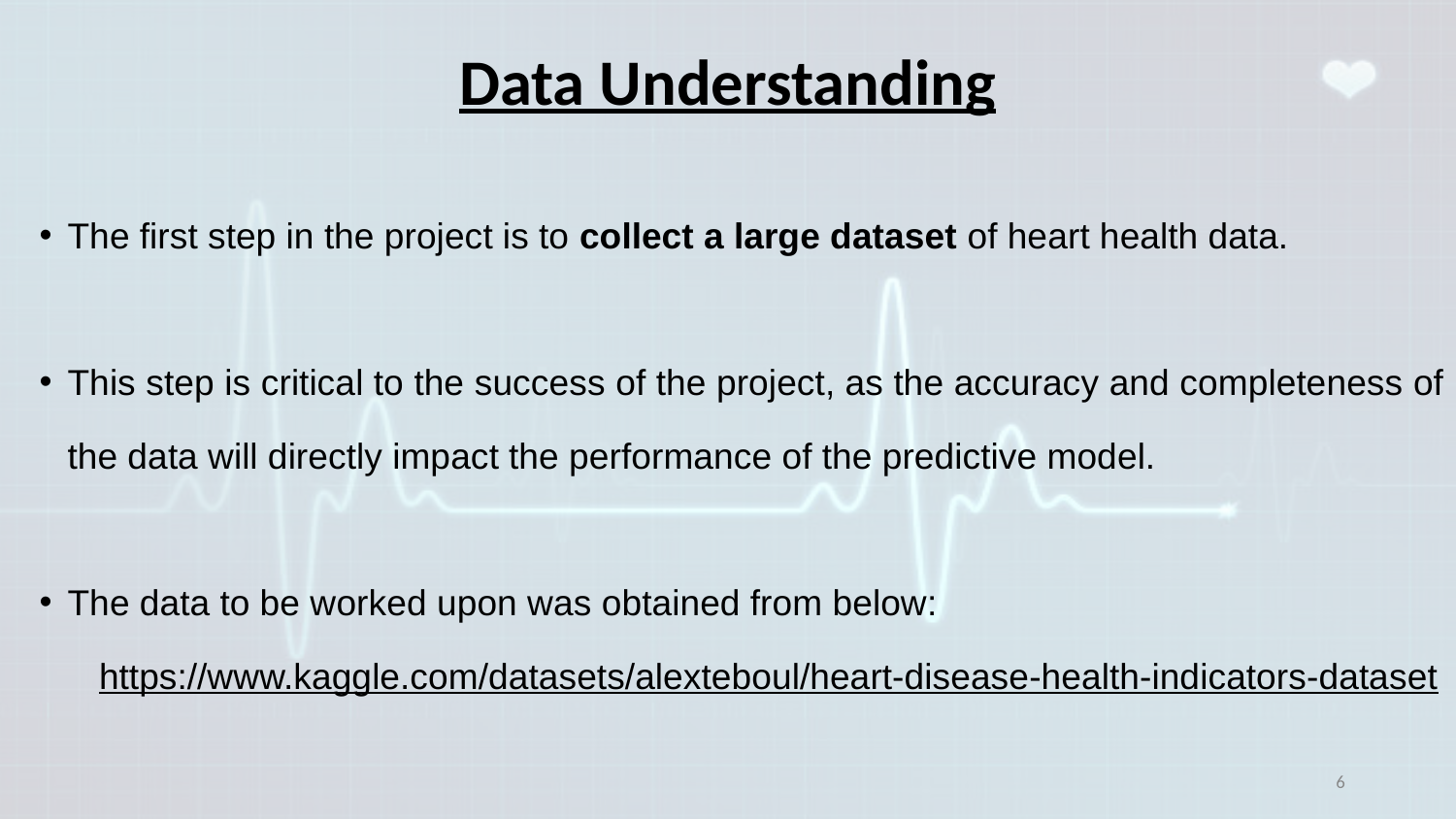

# Data Understanding
The first step in the project is to collect a large dataset of heart health data.

This step is critical to the success of the project, as the accuracy and completeness of the data will directly impact the performance of the predictive model.

The data to be worked upon was obtained from below:
      https://www.kaggle.com/datasets/alexteboul/heart-disease-health-indicators-dataset

6